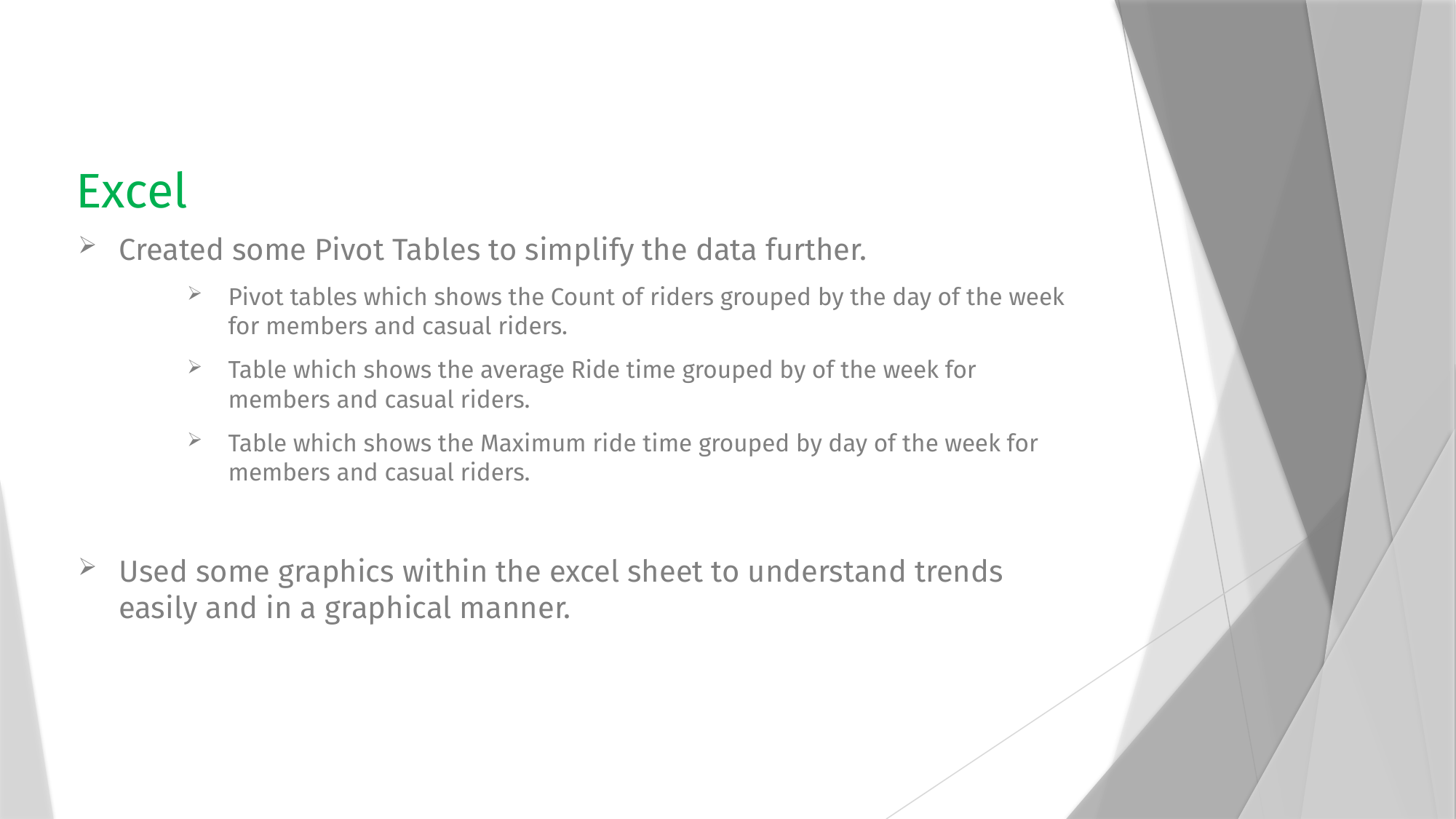

Excel
Created some Pivot Tables to simplify the data further.
Pivot tables which shows the Count of riders grouped by the day of the week for members and casual riders.
Table which shows the average Ride time grouped by of the week for members and casual riders.
Table which shows the Maximum ride time grouped by day of the week for members and casual riders.

Used some graphics within the excel sheet to understand trends easily and in a graphical manner.